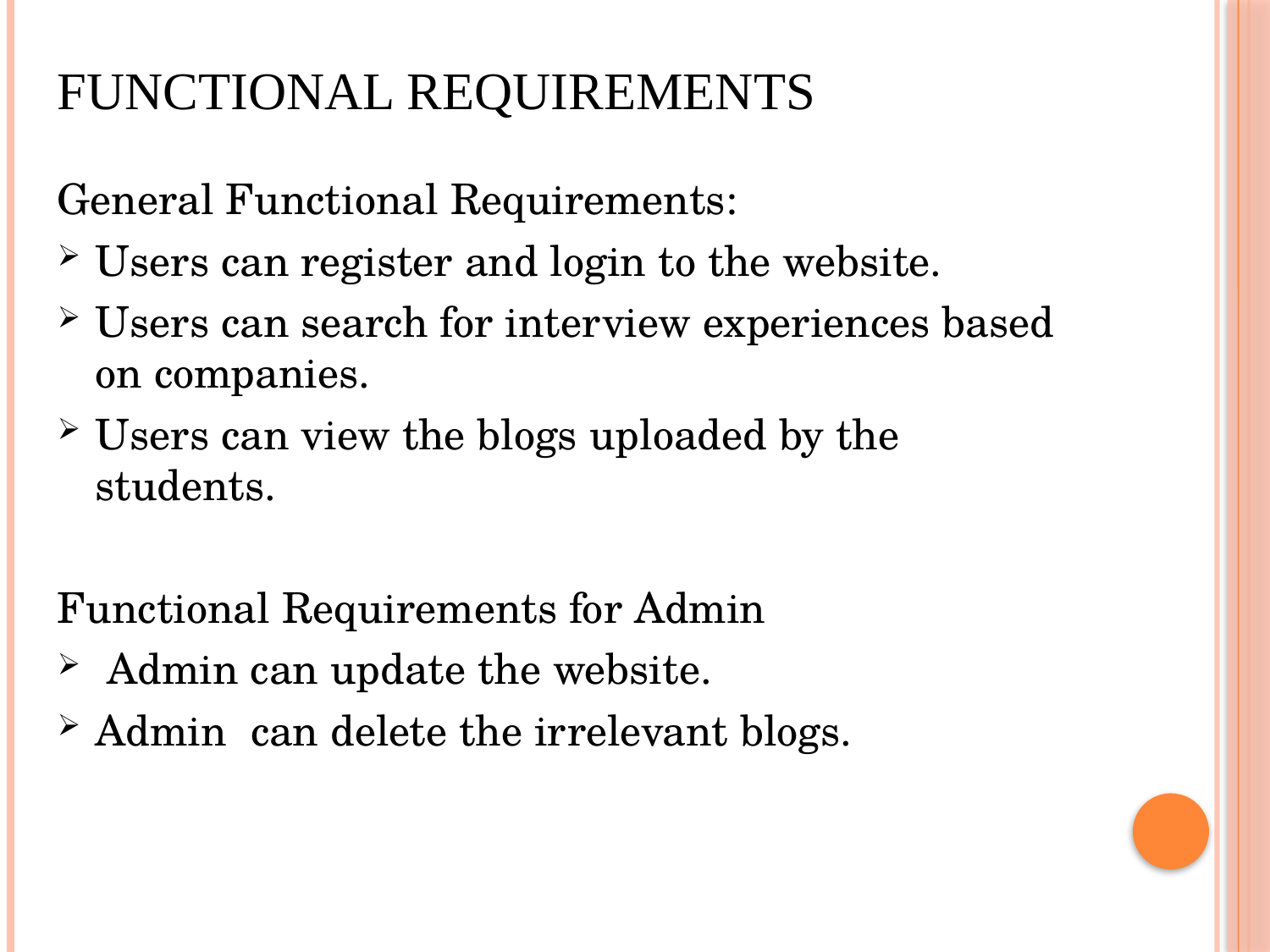

# Functional requirements
General Functional Requirements:
Users can register and login to the website.
Users can search for interview experiences based on companies.
Users can view the blogs uploaded by the students.

Functional Requirements for Admin
 Admin can update the website.
Admin  can delete the irrelevant blogs.